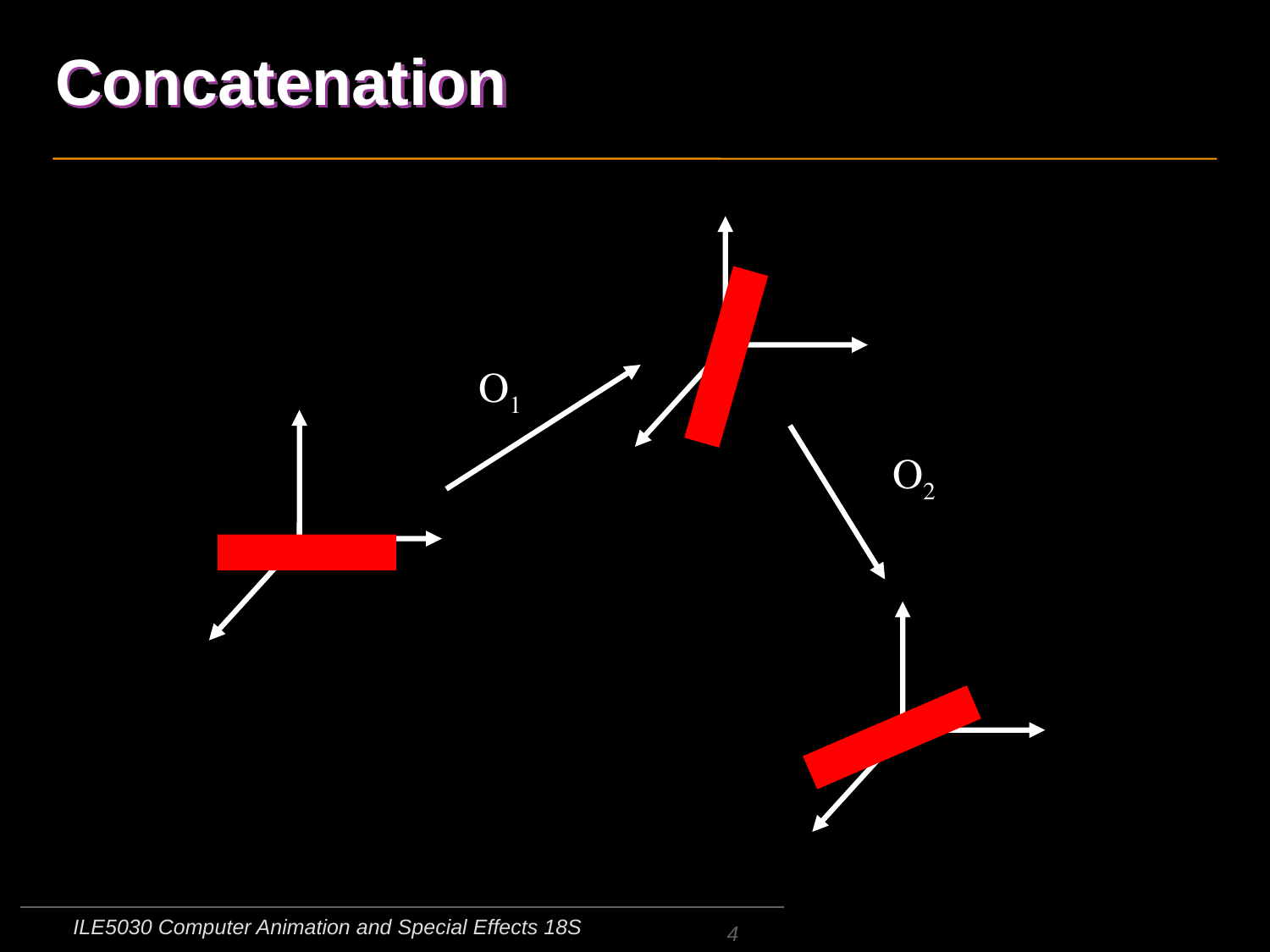

# Concatenation

O1

O2

ILE5030 Computer Animation and Special Effects 18S
4